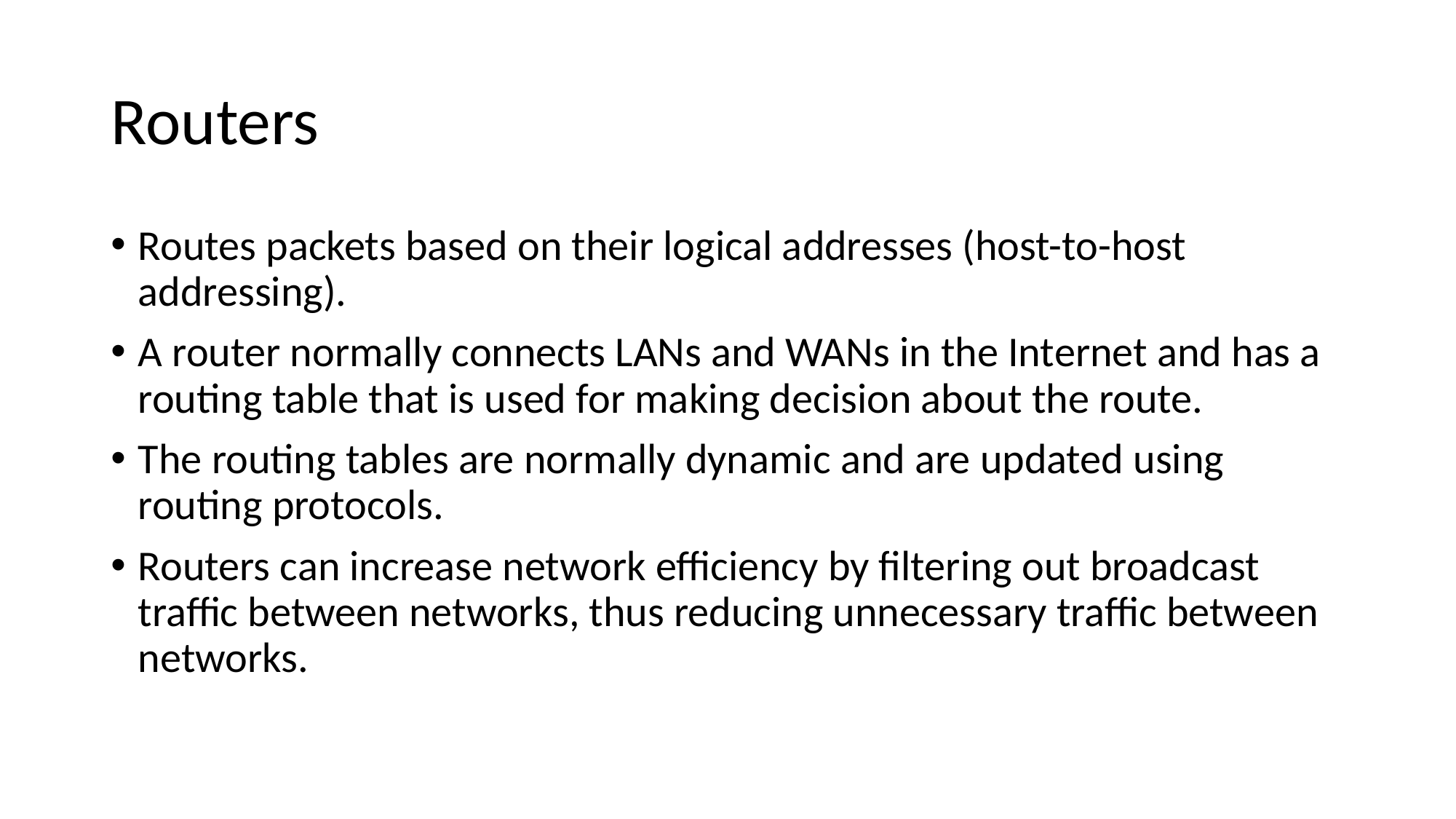

# Routers
Routes packets based on their logical addresses (host-to-host addressing).
A router normally connects LANs and WANs in the Internet and has a routing table that is used for making decision about the route.
The routing tables are normally dynamic and are updated using routing protocols.
Routers can increase network efficiency by filtering out broadcast traffic between networks, thus reducing unnecessary traffic between networks.